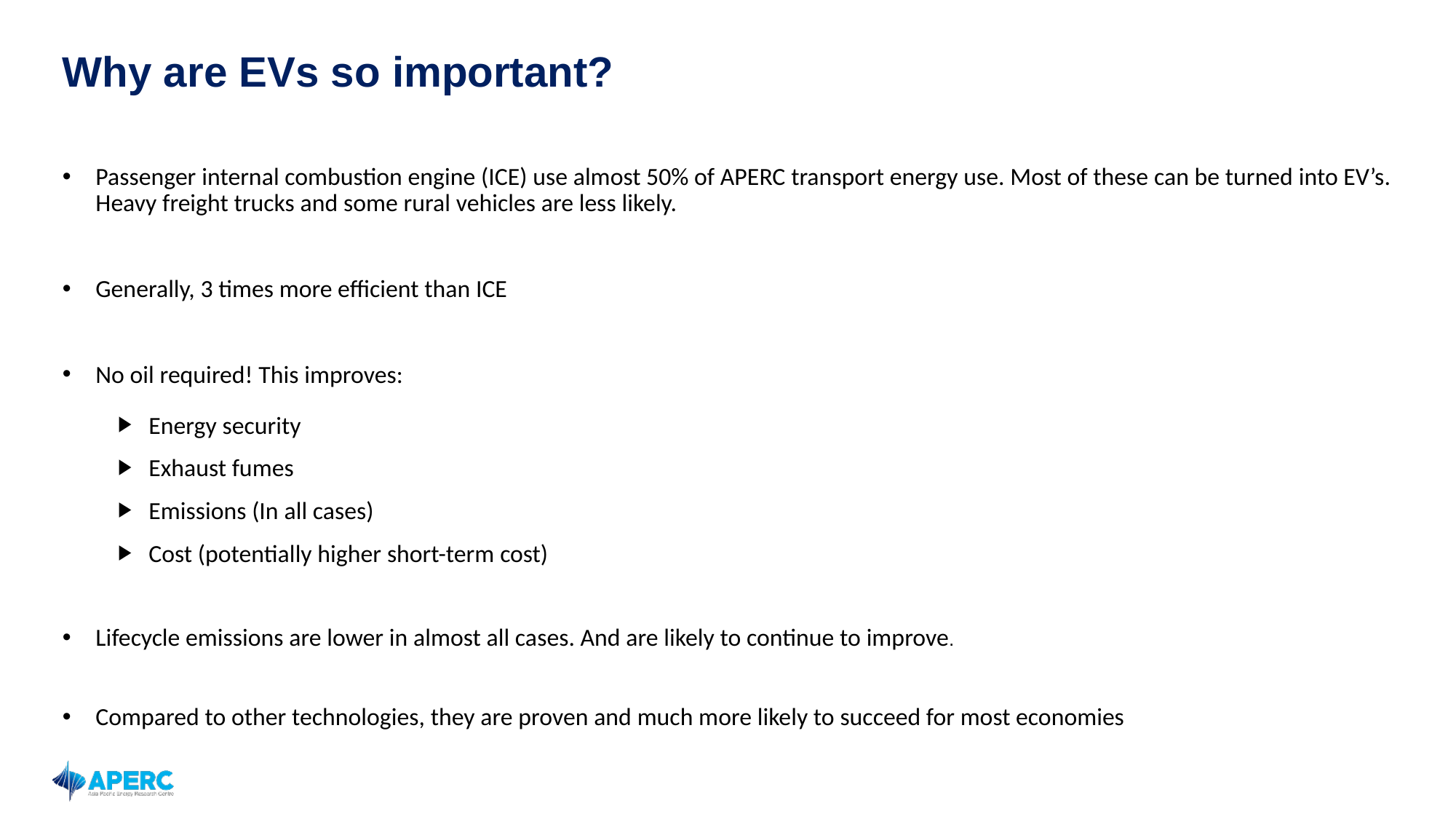

# Why are EVs so important?
Passenger internal combustion engine (ICE) use almost 50% of APERC transport energy use. Most of these can be turned into EV’s. Heavy freight trucks and some rural vehicles are less likely.

Generally, 3 times more efficient than ICE

No oil required! This improves:
Energy security
Exhaust fumes
Emissions (In all cases)
Cost (potentially higher short-term cost)

Lifecycle emissions are lower in almost all cases. And are likely to continue to improve.

Compared to other technologies, they are proven and much more likely to succeed for most economies

3